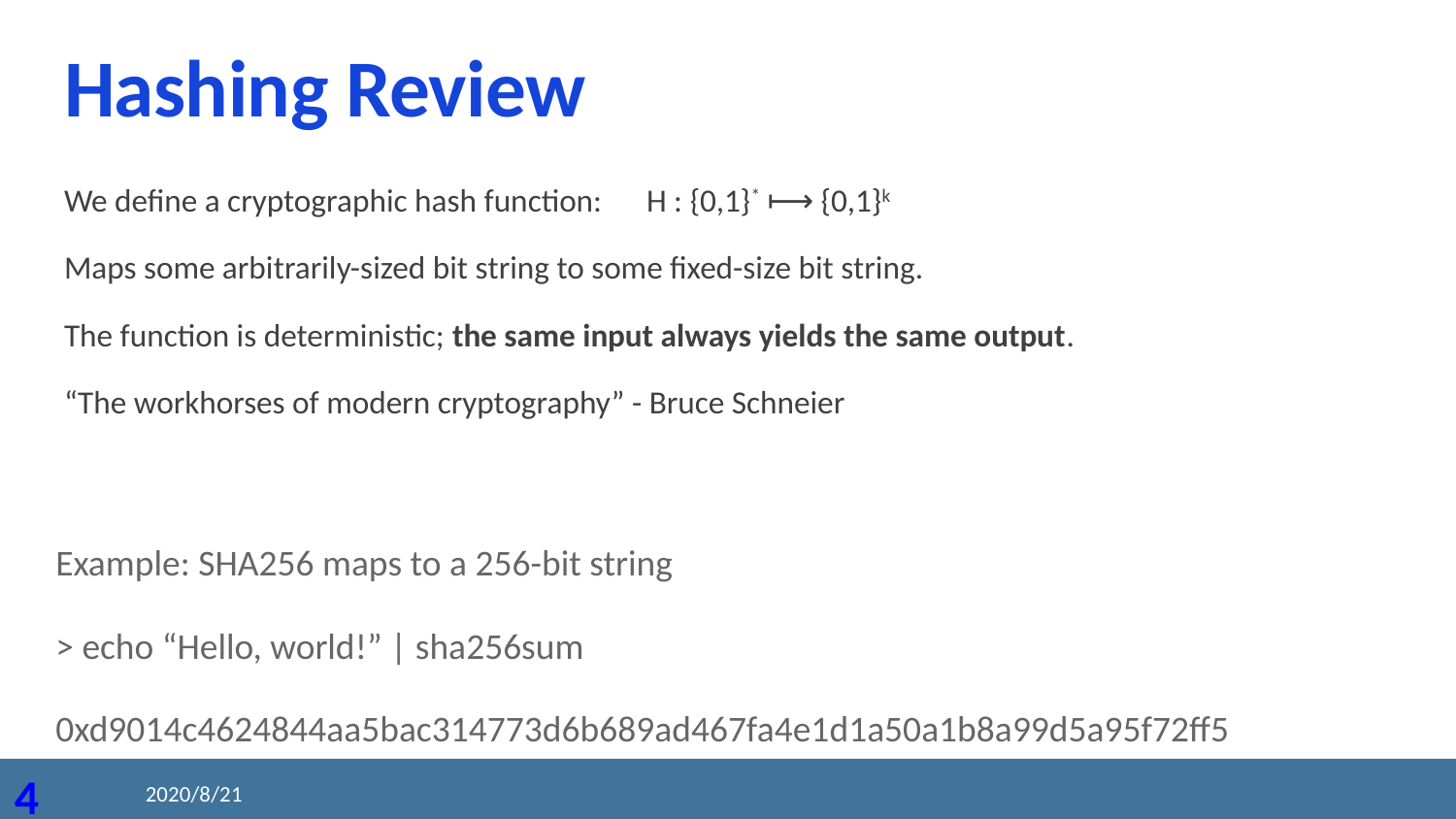

# Hashing Review
We define a cryptographic hash function:	H : {0,1}* ⟼ {0,1}k
Maps some arbitrarily-sized bit string to some fixed-size bit string.
The function is deterministic; the same input always yields the same output.
“The workhorses of modern cryptography” - Bruce Schneier
Example: SHA256 maps to a 256-bit string
> echo “Hello, world!” | sha256sum
0xd9014c4624844aa5bac314773d6b689ad467fa4e1d1a50a1b8a99d5a95f72ff5
2020/8/21